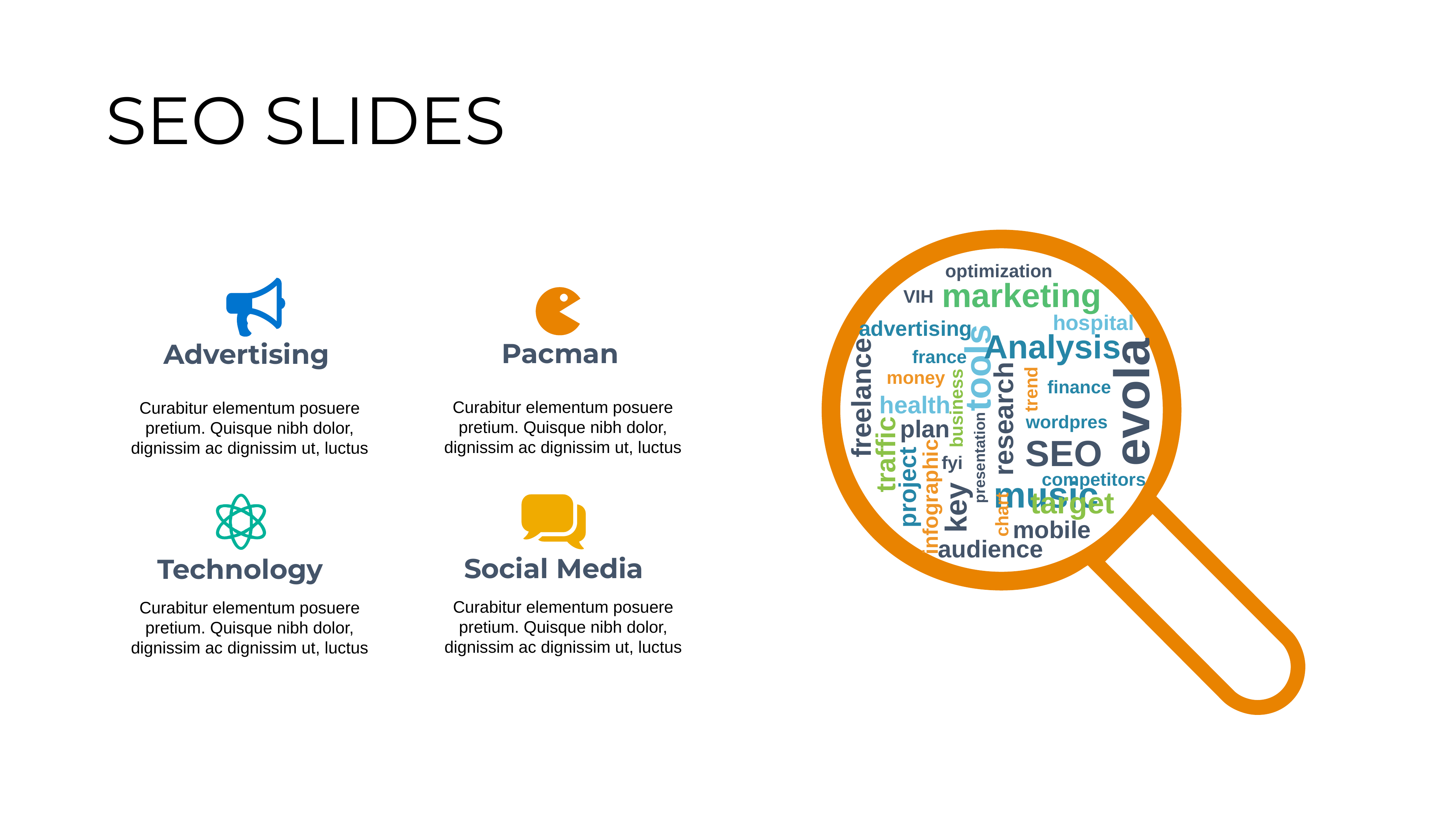

# SEO SLIDES

optimization
marketing

VIH

hospital
advertising
Analysis
Pacman
Advertising
france
tools
money
evola
finance
trend
freelance
health
Curabitur elementum posuere pretium. Quisque nibh dolor, dignissim ac dignissim ut, luctus
Curabitur elementum posuere pretium. Quisque nibh dolor, dignissim ac dignissim ut, luctus
business
research
wordpres
plan
SEO
traffic
presentation
fyi
competitors
music
project
target
infographic
key

chart
mobile
audience
Social Media
Technology
Curabitur elementum posuere pretium. Quisque nibh dolor, dignissim ac dignissim ut, luctus
Curabitur elementum posuere pretium. Quisque nibh dolor, dignissim ac dignissim ut, luctus